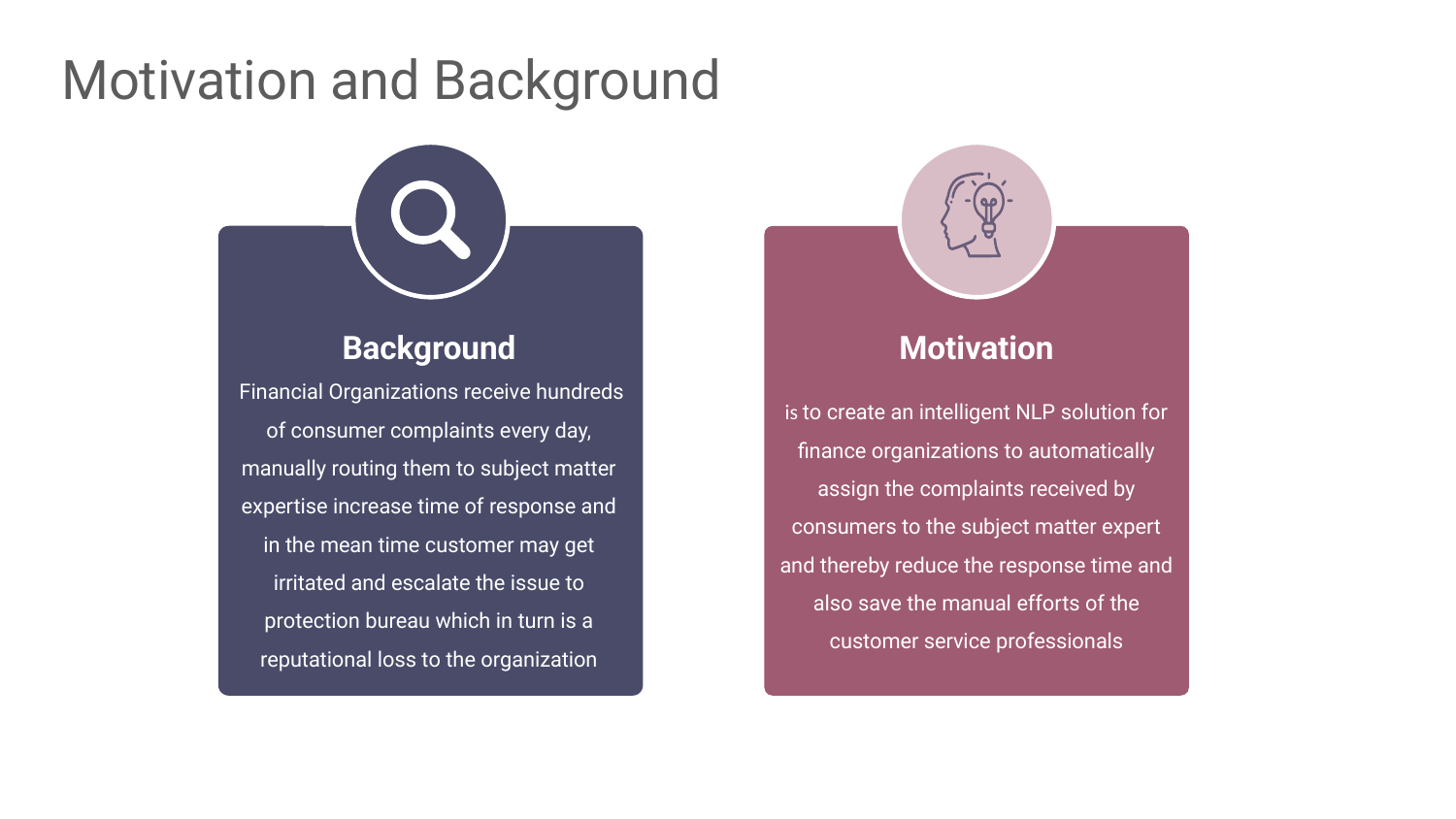

# Motivation and Background

Background
 Financial Organizations receive hundreds of consumer complaints every day, manually routing them to subject matter expertise increase time of response and in the mean time customer may get irritated and escalate the issue to protection bureau which in turn is a reputational loss to the organization
Motivation
is to create an intelligent NLP solution for finance organizations to automatically assign the complaints received by consumers to the subject matter expert and thereby reduce the response time and also save the manual efforts of the customer service professionals